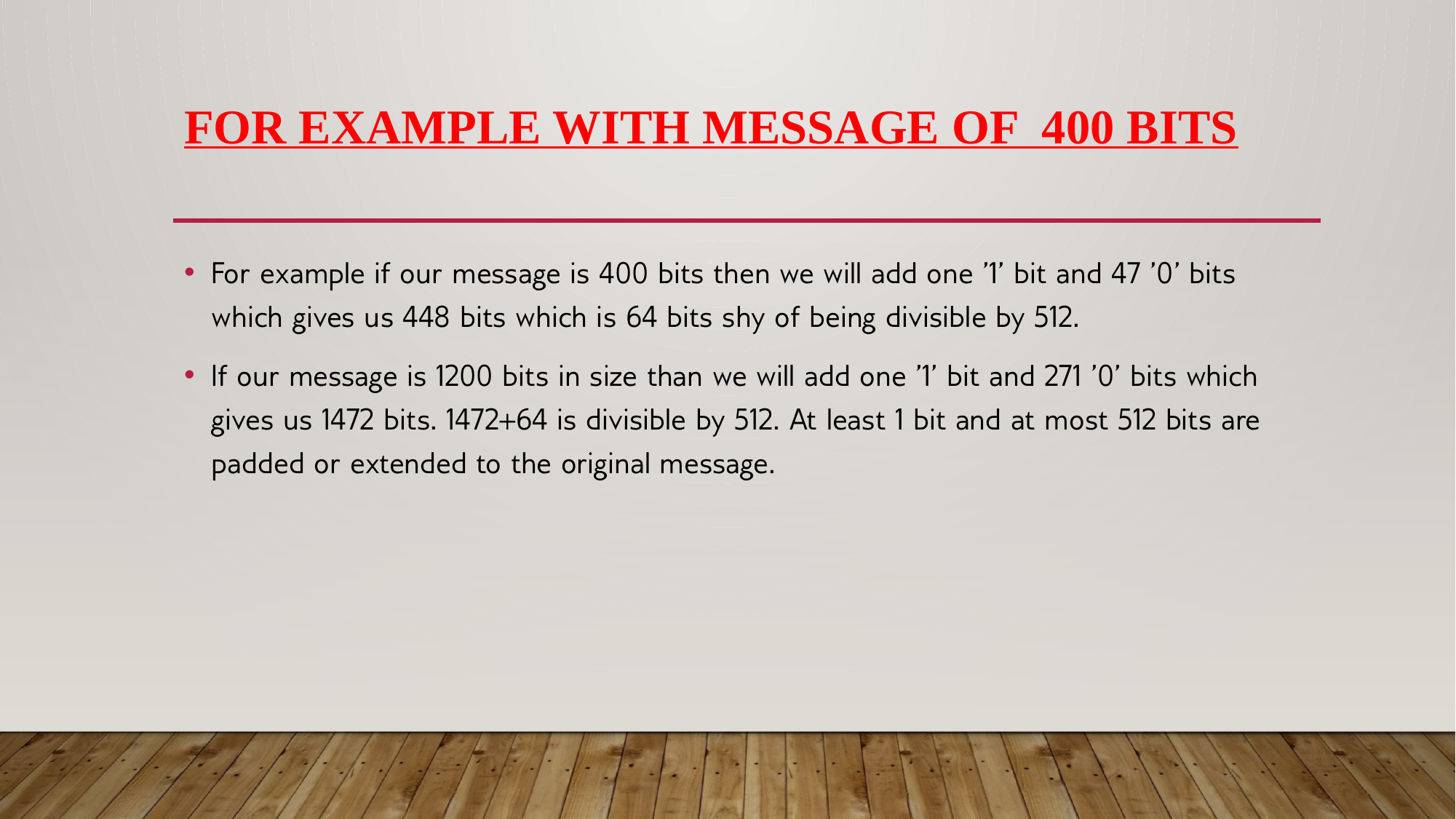

# For example with message of  400 bits
For example if our message is 400 bits then we will add one ’1’ bit and 47 ’0’ bits which gives us 448 bits which is 64 bits shy of being divisible by 512.
If our message is 1200 bits in size than we will add one ’1’ bit and 271 ’0’ bits which gives us 1472 bits. 1472+64 is divisible by 512. At least 1 bit and at most 512 bits are padded or extended to the original message.